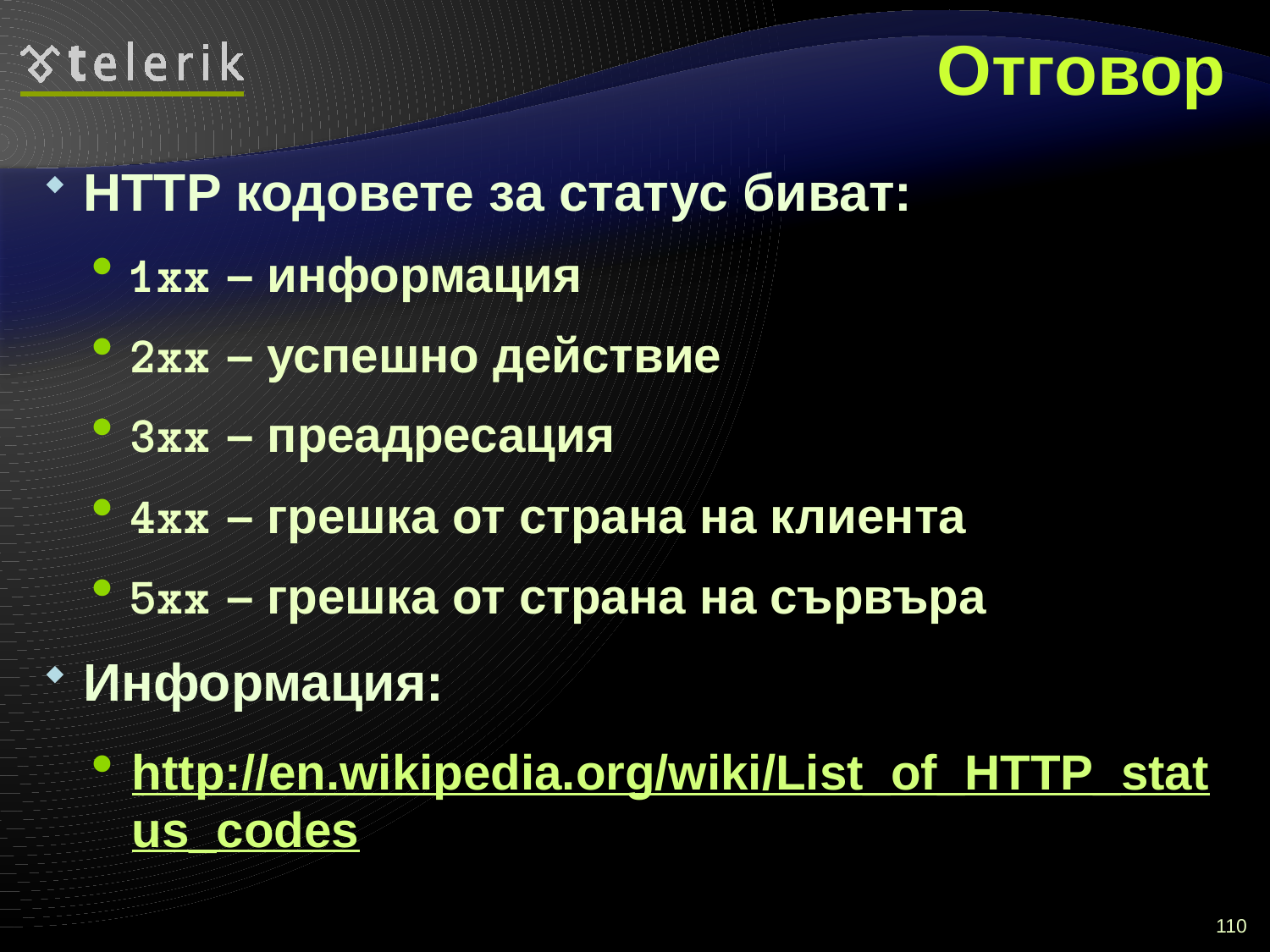

# Отговор
HTTP кодовете за статус биват:
1xx – информация
2xx – успешно действие
3xx – преадресация
4xx – грешка от страна на клиента
5xx – грешка от страна на сървъра
Информация:
http://en.wikipedia.org/wiki/List_of_HTTP_status_codes
110